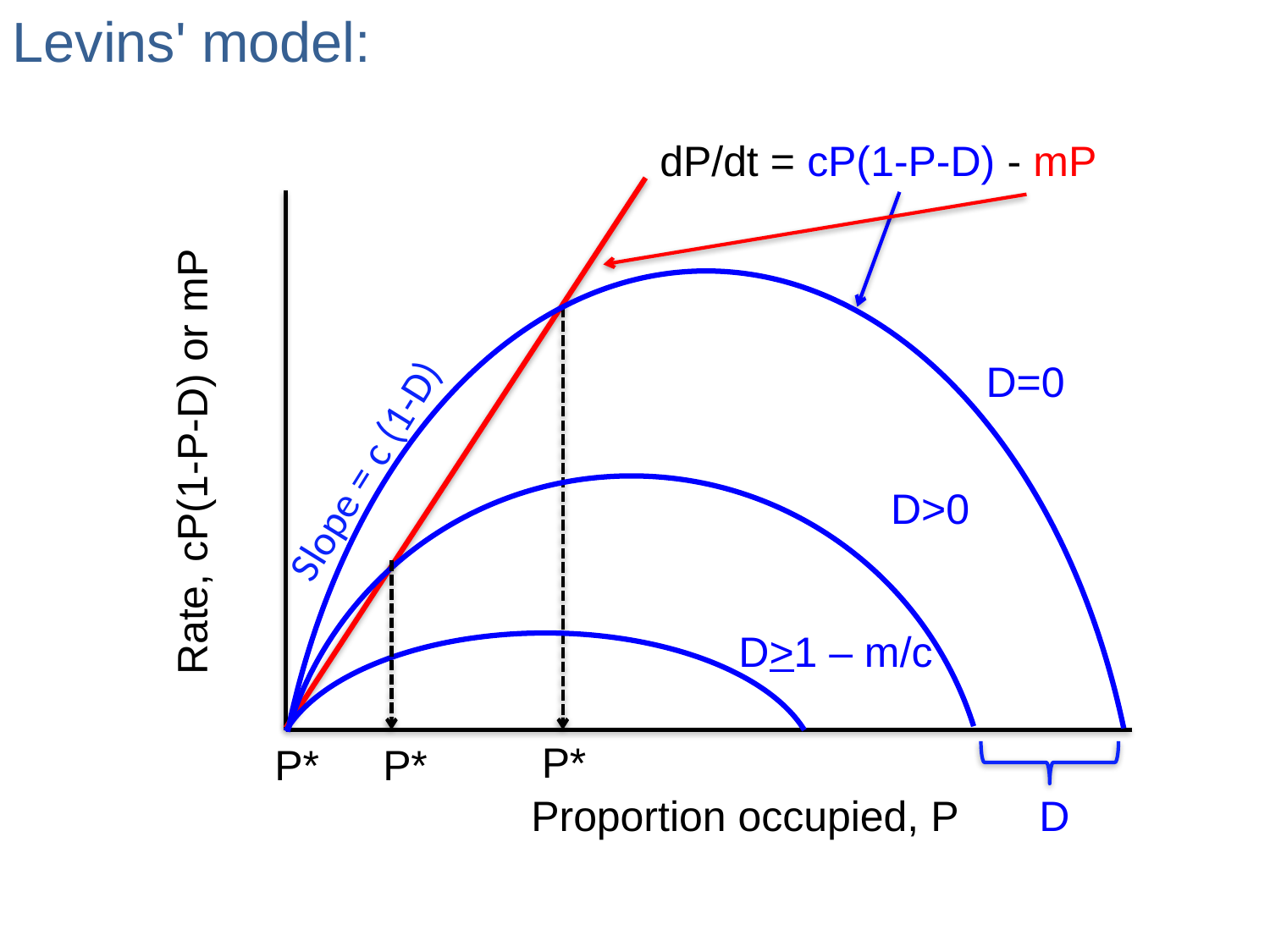

Levins' model:
dP/dt = cP(1-P-D) - mP

D=0
Rate, cP(1-P-D) or mP
Slope = c (1-D)

D>0
P*

D>1 – m/c
P*
P*

D
Proportion occupied, P